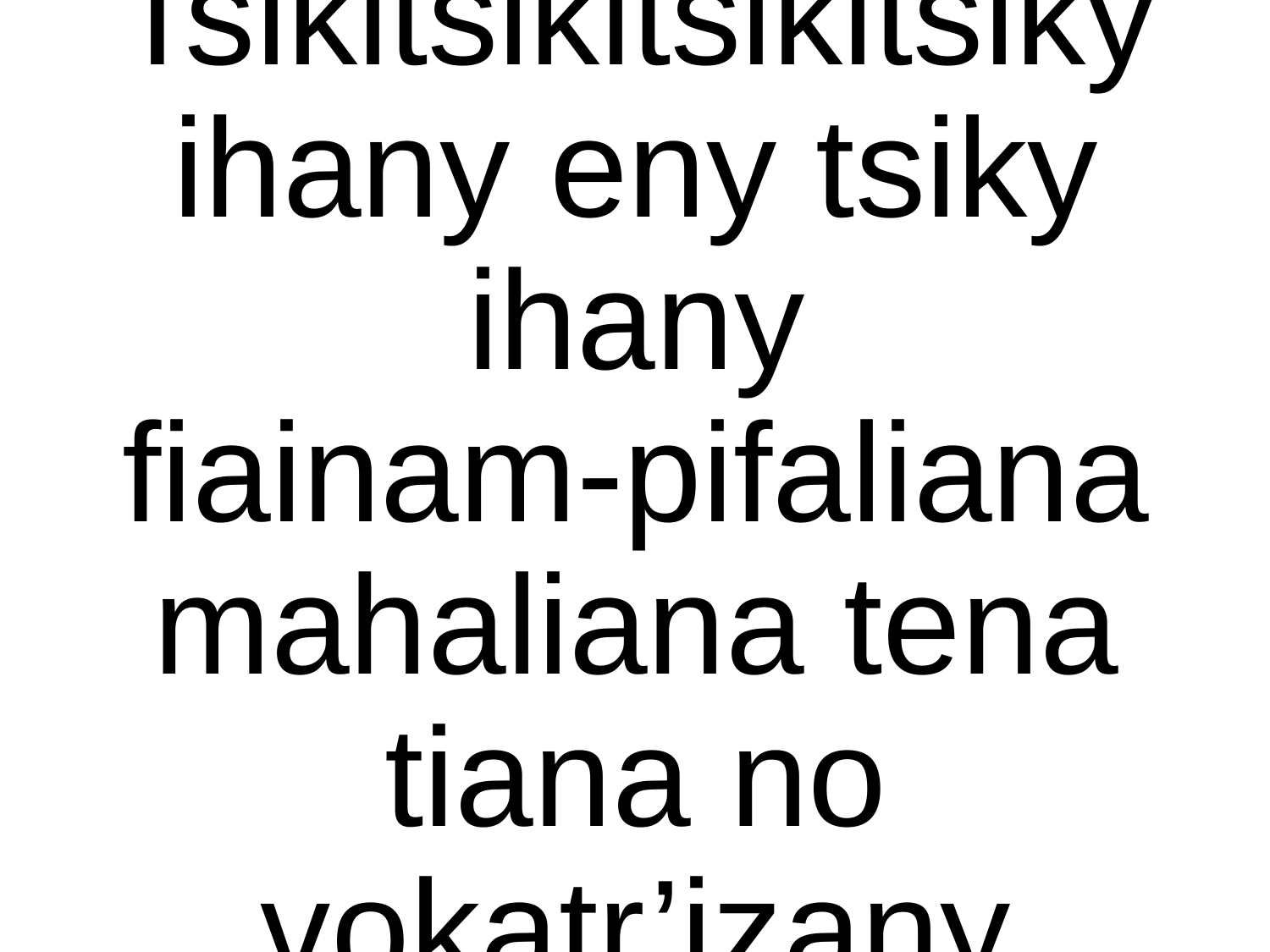

Tsikitsikitsikitsiky ihany eny tsiky ihany
fiainam-pifaliana mahaliana tena tiana no vokatr’izany